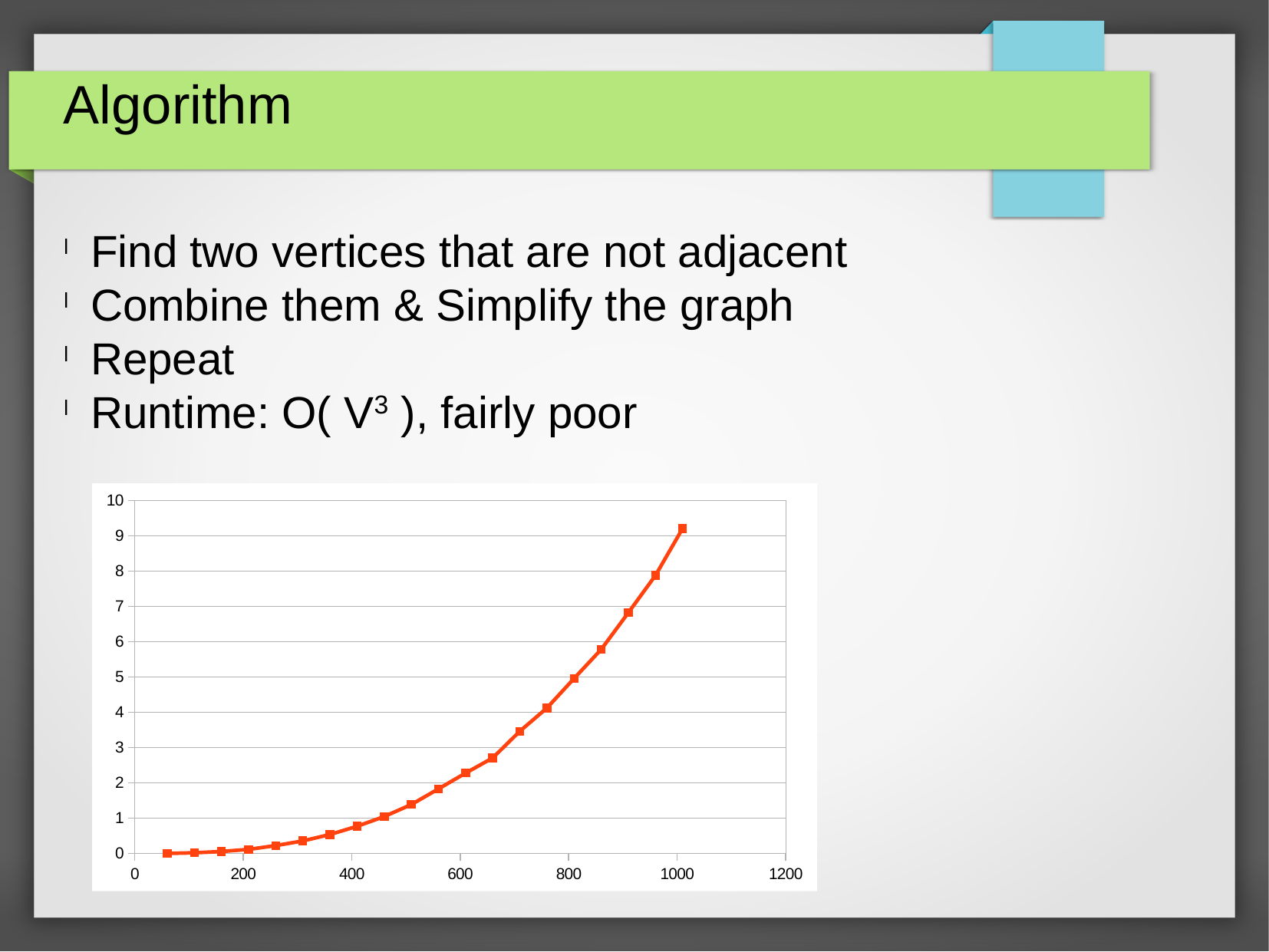

Algorithm

Find two vertices that are not adjacent
Combine them & Simplify the graph
Repeat
Runtime: O( V3 ), fairly poor

### Chart

| Category |  |
|---|---|